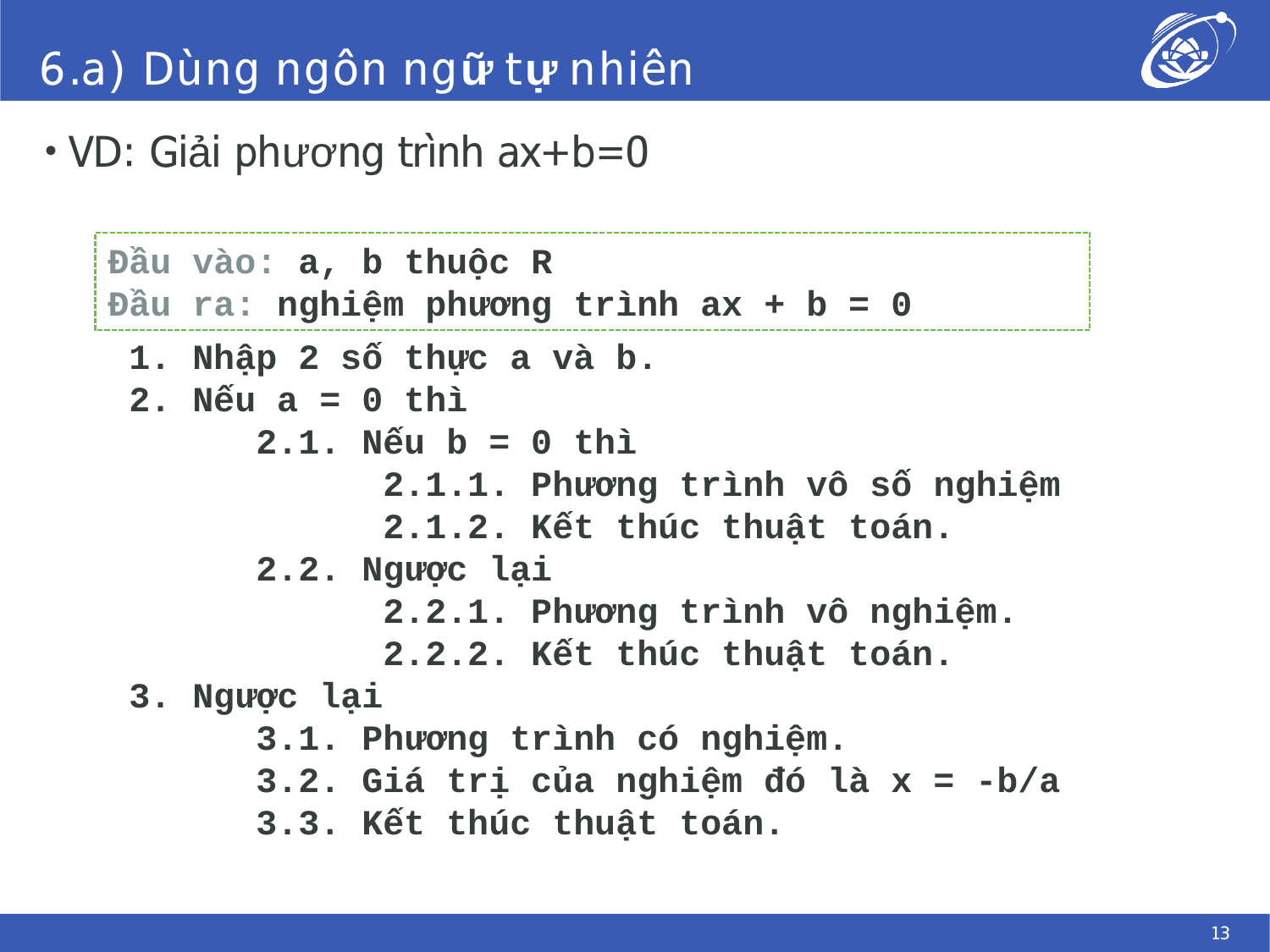

# 6.a) Dùng ngôn ngữ tự nhiên
VD: Giải phương trình ax+b=0
Đầu vào: a, b thuộc R
Đầu ra: nghiệm phương trình ax + b = 0
1. Nhập 2 số thực a và b.
2. Nếu a = 0 thì
	2.1. Nếu b = 0 thì
		2.1.1. Phương trình vô số nghiệm
		2.1.2. Kết thúc thuật toán.
	2.2. Ngược lại
		2.2.1. Phương trình vô nghiệm.
		2.2.2. Kết thúc thuật toán.
3. Ngược lại
	3.1. Phương trình có nghiệm.
	3.2. Giá trị của nghiệm đó là x = -b/a
	3.3. Kết thúc thuật toán.
13